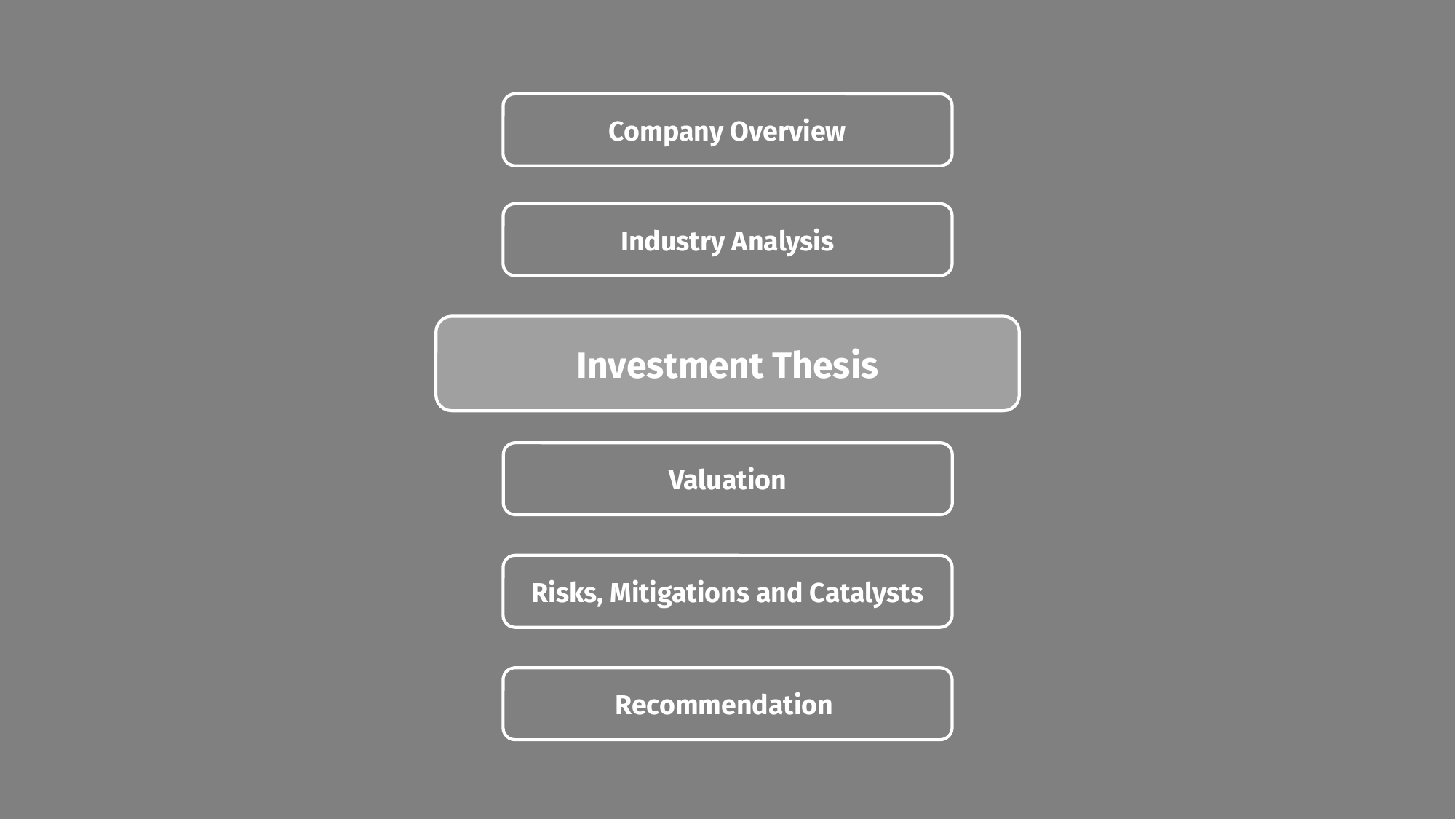

#
Company Overview
Industry Analysis

Investment Thesis
Valuation
Risks, Mitigations and Catalysts
Recommendation